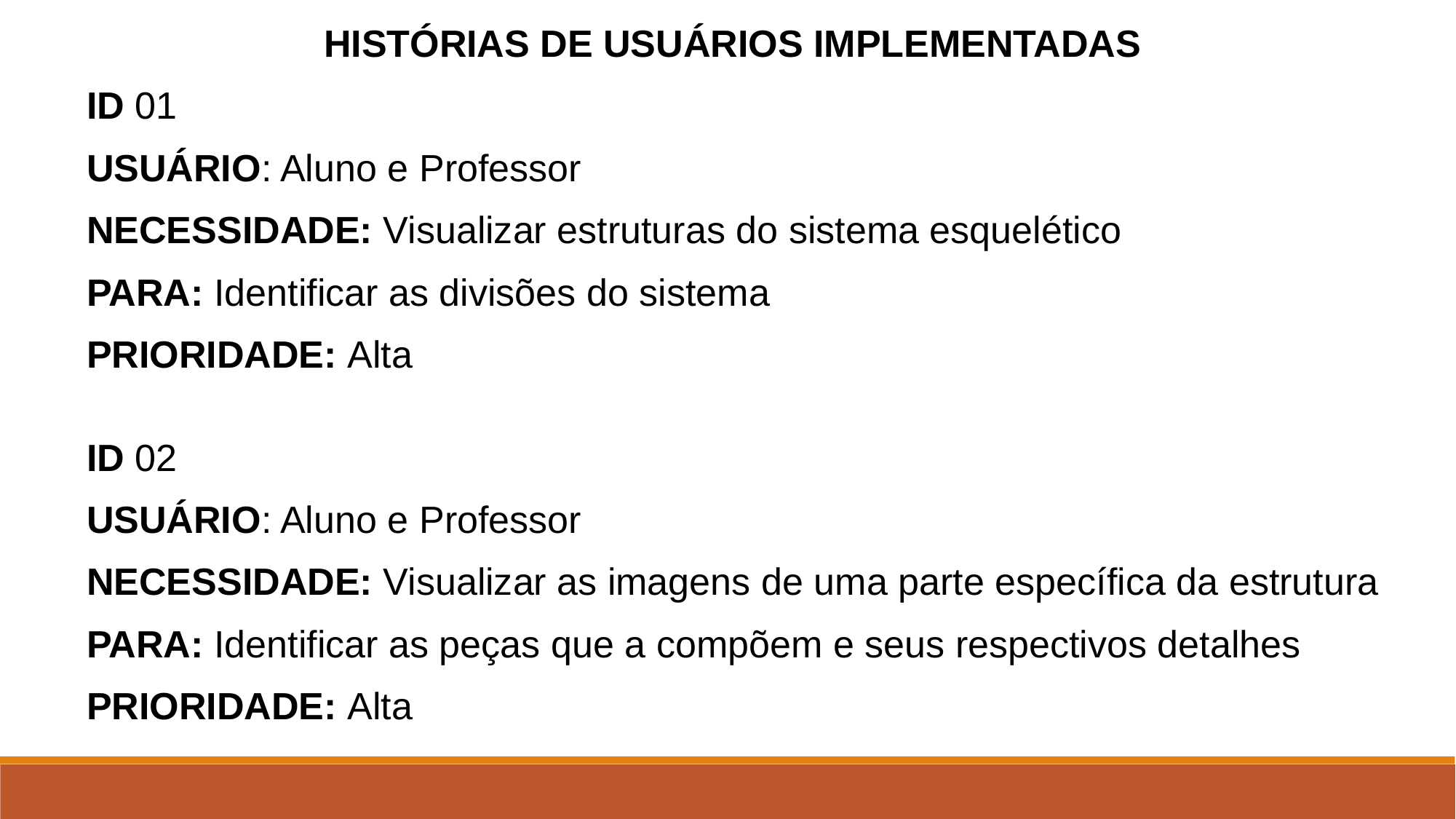

HISTÓRIAS DE USUÁRIOS IMPLEMENTADAS
ID 01
USUÁRIO: Aluno e Professor
NECESSIDADE: Visualizar estruturas do sistema esquelético
PARA: Identificar as divisões do sistema
PRIORIDADE: Alta
ID 02
USUÁRIO: Aluno e Professor
NECESSIDADE: Visualizar as imagens de uma parte específica da estrutura
PARA: Identificar as peças que a compõem e seus respectivos detalhes
PRIORIDADE: Alta